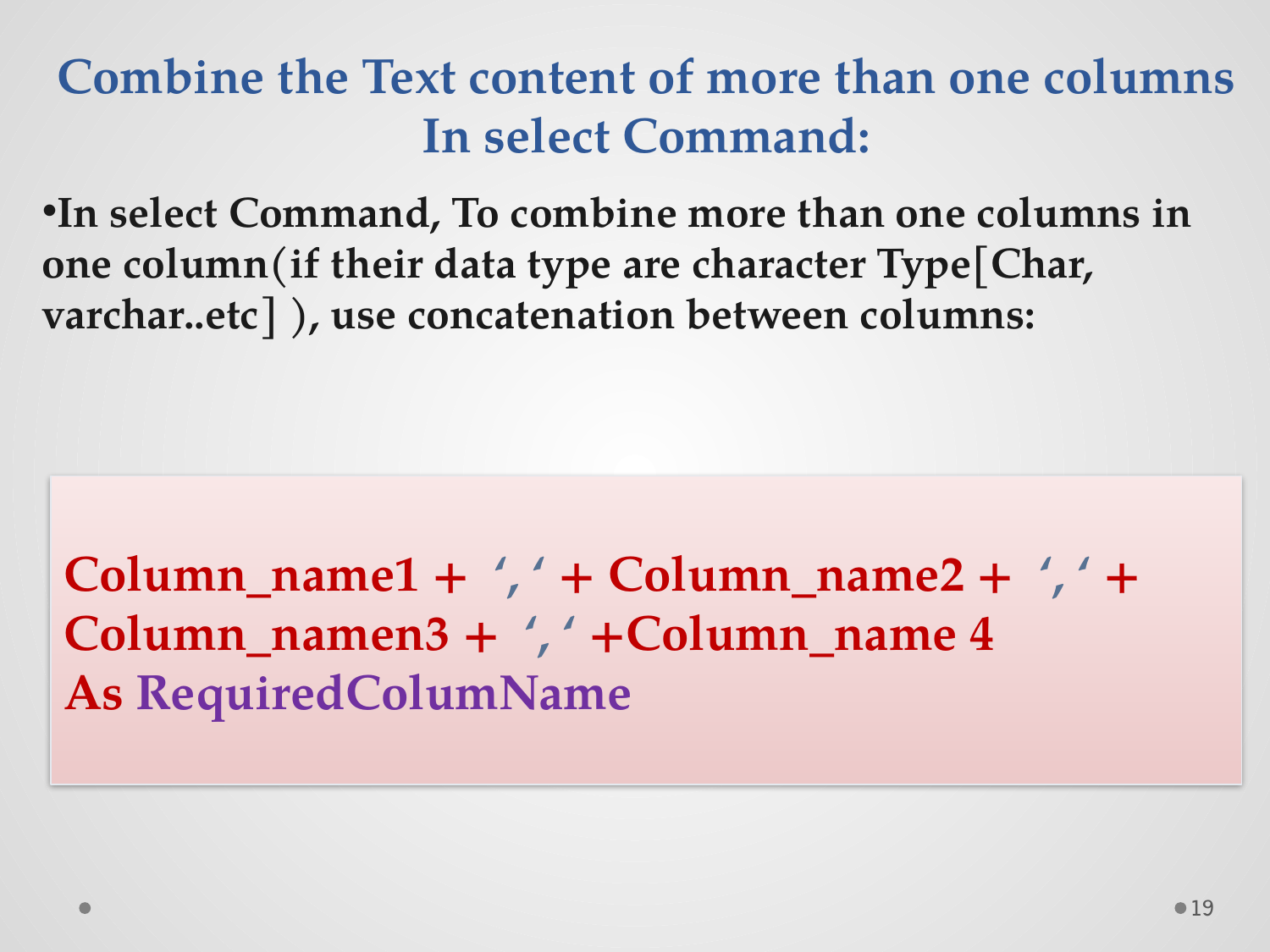

# Combine the Text content of more than one columns In select Command:
In select Command, To combine more than one columns in one column(if their data type are character Type[Char, varchar..etc] ), use concatenation between columns:

Column_name1 +  ‘, ‘ + Column_name2 +  ‘, ‘ + Column_namen3 +  ‘, ‘ +Column_name 4
As RequiredColumName

19